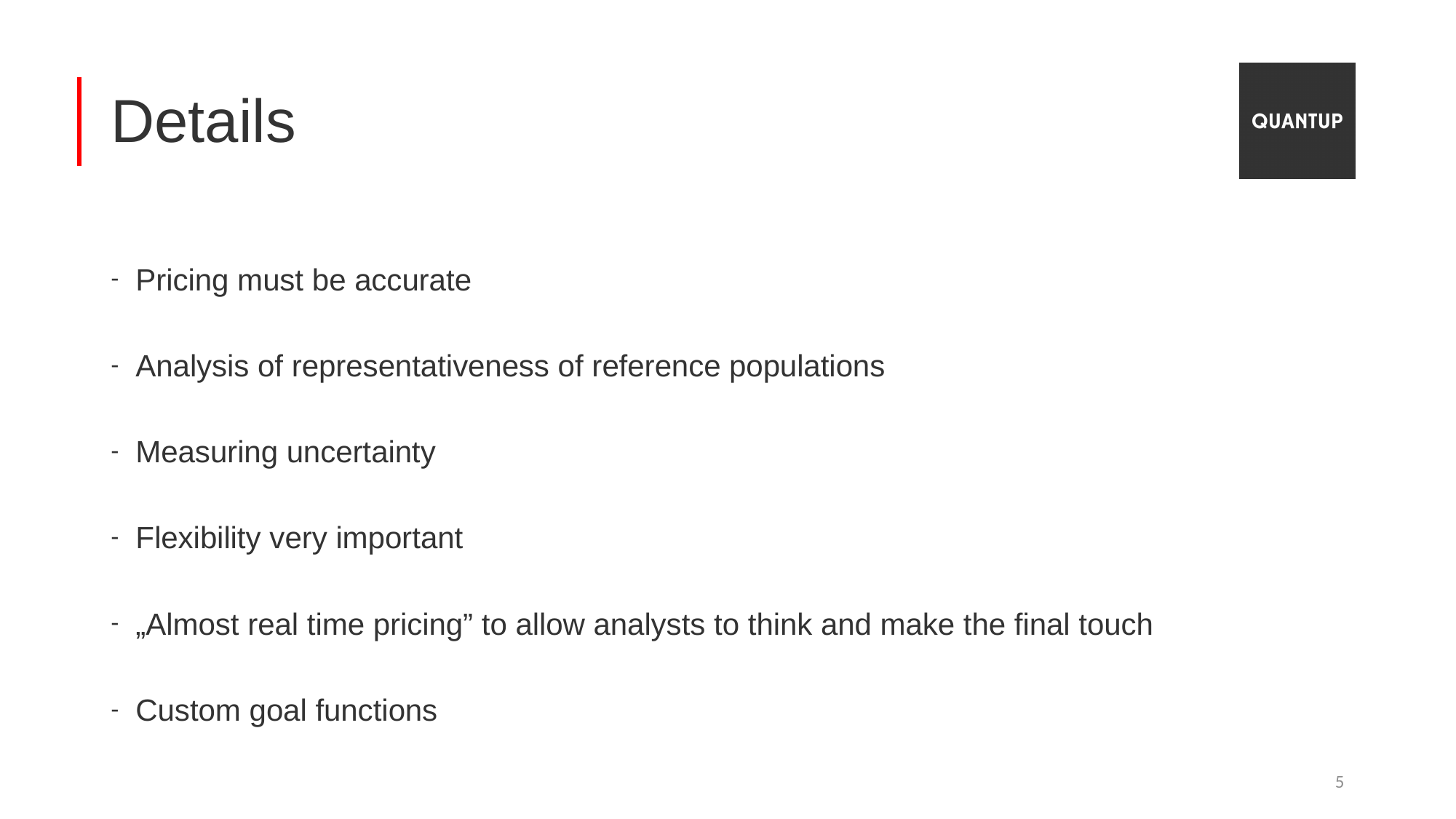

# Details
Pricing must be accurate
Analysis of representativeness of reference populations
Measuring uncertainty
Flexibility very important
„Almost real time pricing” to allow analysts to think and make the final touch
Custom goal functions
5